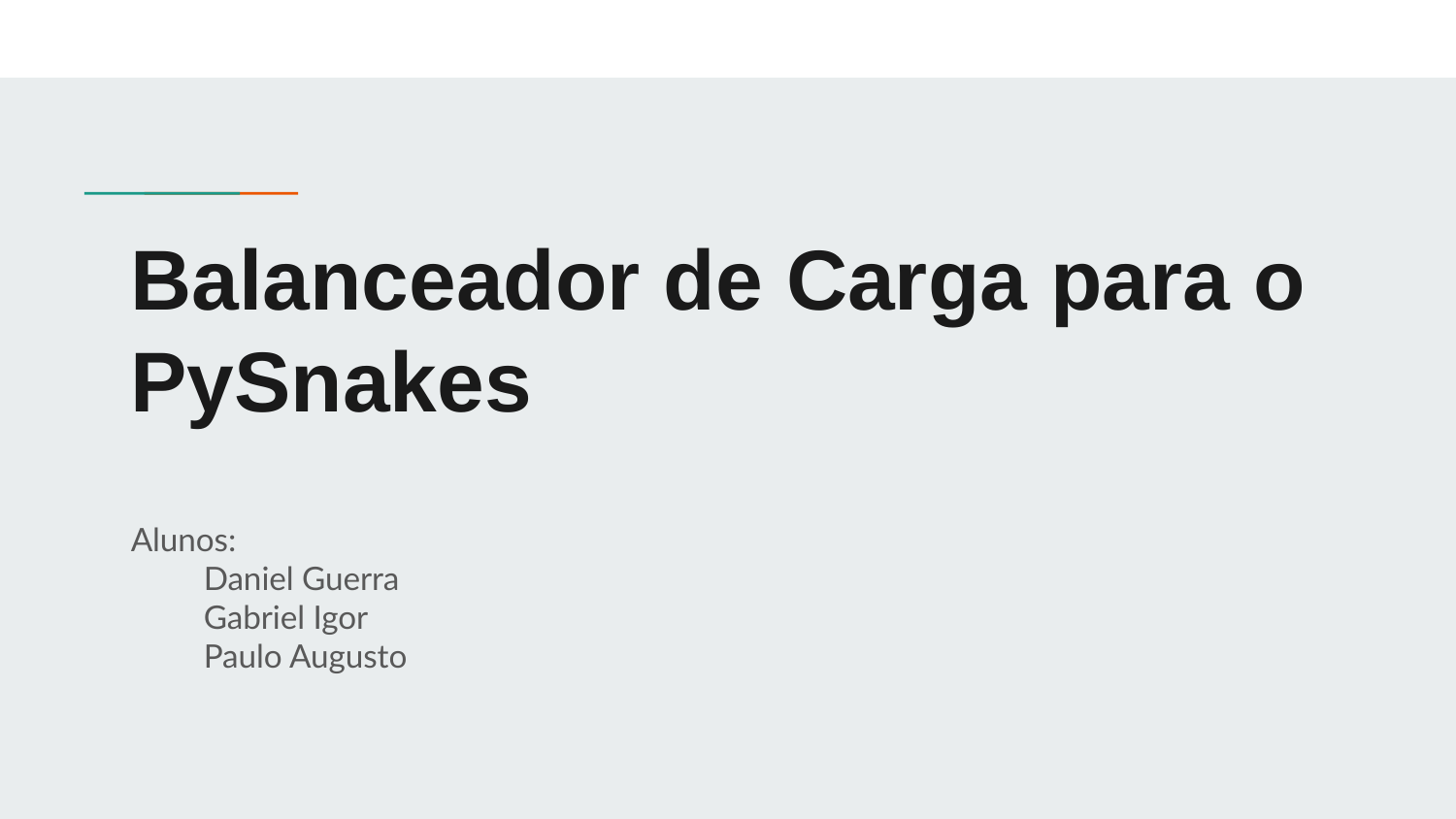

# Balanceador de Carga para o PySnakes
Alunos:
Daniel Guerra
Gabriel Igor
Paulo Augusto